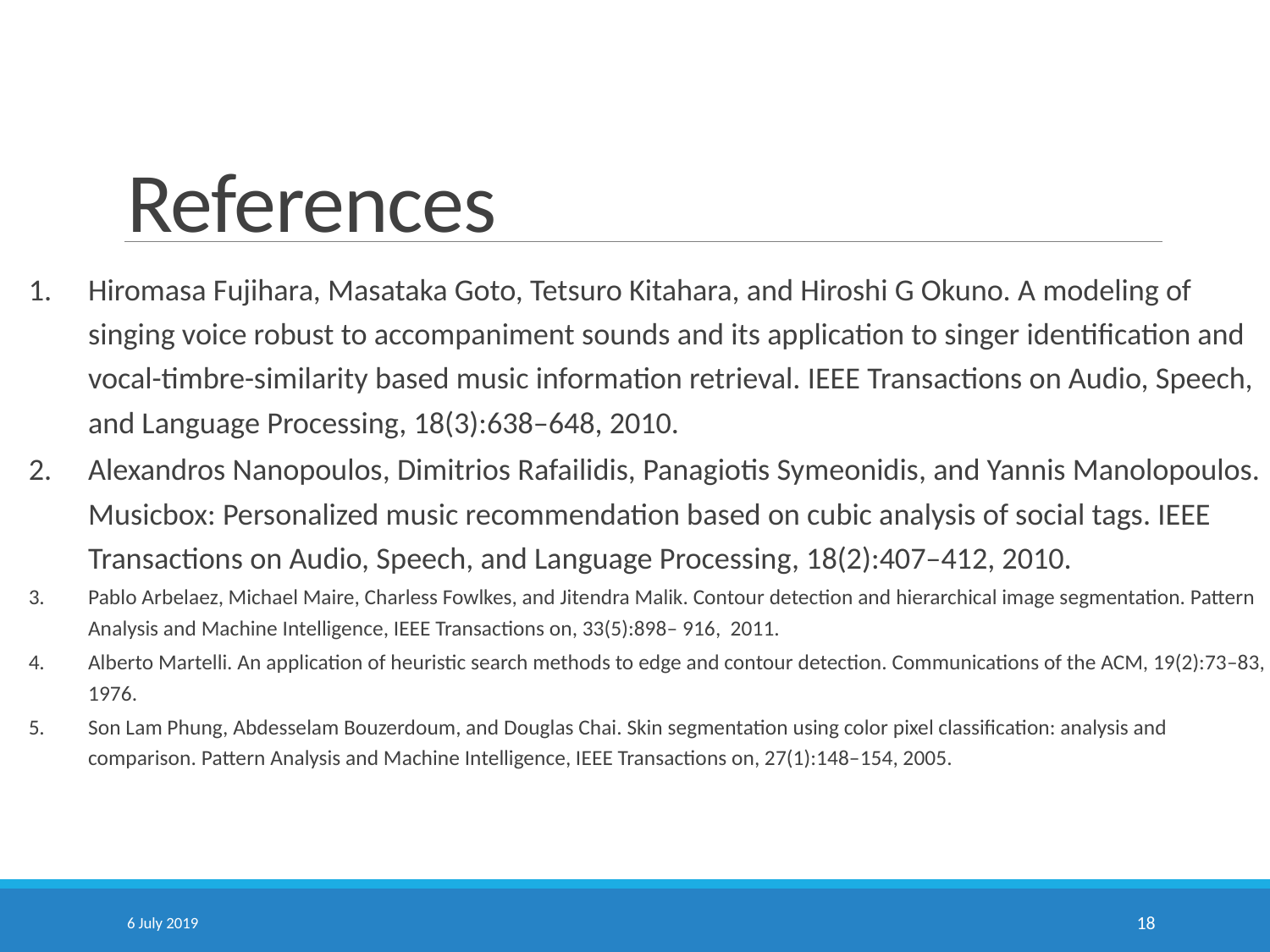

# References
Hiromasa Fujihara, Masataka Goto, Tetsuro Kitahara, and Hiroshi G Okuno. A modeling of singing voice robust to accompaniment sounds and its application to singer identification and vocal-timbre-similarity based music information retrieval. IEEE Transactions on Audio, Speech, and Language Processing, 18(3):638–648, 2010.
Alexandros Nanopoulos, Dimitrios Rafailidis, Panagiotis Symeonidis, and Yannis Manolopoulos. Musicbox: Personalized music recommendation based on cubic analysis of social tags. IEEE Transactions on Audio, Speech, and Language Processing, 18(2):407–412, 2010.
Pablo Arbelaez, Michael Maire, Charless Fowlkes, and Jitendra Malik. Contour detection and hierarchical image segmentation. Pattern Analysis and Machine Intelligence, IEEE Transactions on, 33(5):898– 916,  2011.
Alberto Martelli. An application of heuristic search methods to edge and contour detection. Communications of the ACM, 19(2):73–83, 1976.
Son Lam Phung, Abdesselam Bouzerdoum, and Douglas Chai. Skin segmentation using color pixel classification: analysis and comparison. Pattern Analysis and Machine Intelligence, IEEE Transactions on, 27(1):148–154, 2005.
6 July 2019
18